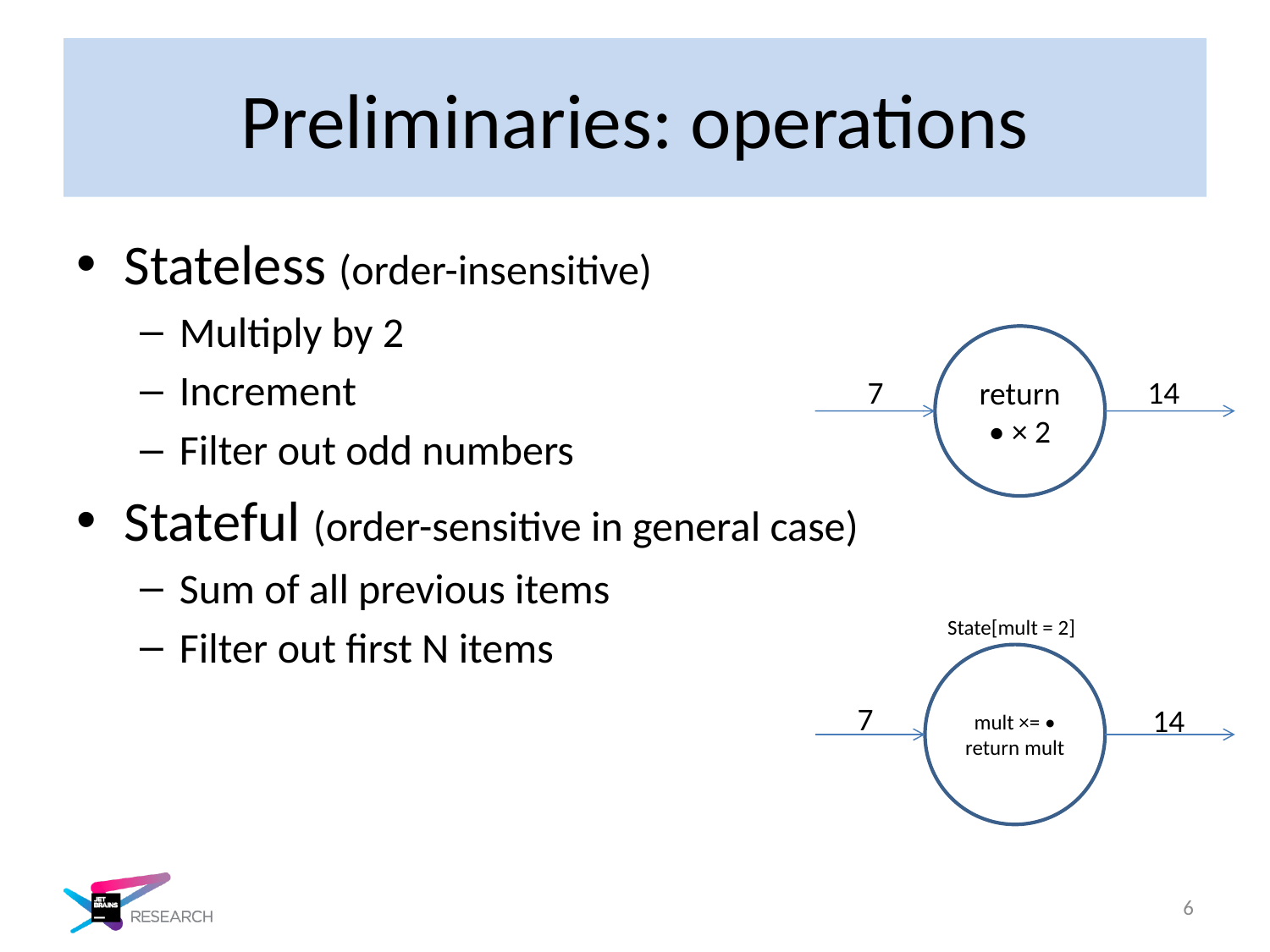

# Preliminaries: operations
Stateless (order-insensitive)
Multiply by 2
Increment
Filter out odd numbers
Stateful (order-sensitive in general case)
Sum of all previous items
Filter out first N items
return• × 2
7
14
State[mult = 2]
mult ×= •
return mult
7
14
6